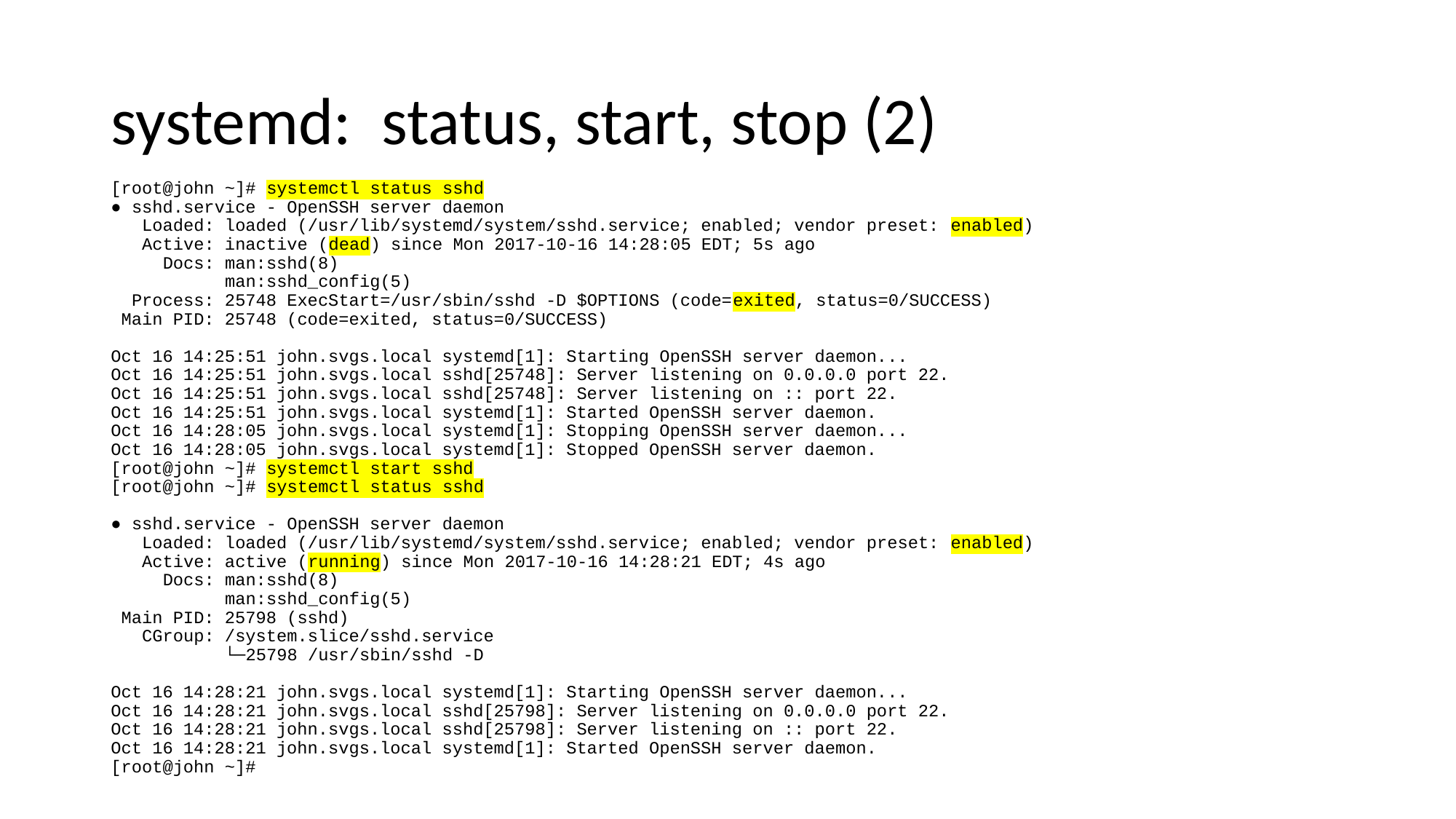

# systemd:  status, start, stop (2)
[root@john ~]# systemctl status sshd
● sshd.service - OpenSSH server daemon
   Loaded: loaded (/usr/lib/systemd/system/sshd.service; enabled; vendor preset: enabled)
   Active: inactive (dead) since Mon 2017-10-16 14:28:05 EDT; 5s ago
     Docs: man:sshd(8)
           man:sshd_config(5)
  Process: 25748 ExecStart=/usr/sbin/sshd -D $OPTIONS (code=exited, status=0/SUCCESS)
 Main PID: 25748 (code=exited, status=0/SUCCESS)

Oct 16 14:25:51 john.svgs.local systemd[1]: Starting OpenSSH server daemon...
Oct 16 14:25:51 john.svgs.local sshd[25748]: Server listening on 0.0.0.0 port 22.
Oct 16 14:25:51 john.svgs.local sshd[25748]: Server listening on :: port 22.
Oct 16 14:25:51 john.svgs.local systemd[1]: Started OpenSSH server daemon.
Oct 16 14:28:05 john.svgs.local systemd[1]: Stopping OpenSSH server daemon...
Oct 16 14:28:05 john.svgs.local systemd[1]: Stopped OpenSSH server daemon.
[root@john ~]# systemctl start sshd
[root@john ~]# systemctl status sshd

● sshd.service - OpenSSH server daemon
   Loaded: loaded (/usr/lib/systemd/system/sshd.service; enabled; vendor preset: enabled)
   Active: active (running) since Mon 2017-10-16 14:28:21 EDT; 4s ago
     Docs: man:sshd(8)
           man:sshd_config(5)
 Main PID: 25798 (sshd)
   CGroup: /system.slice/sshd.service
           └─25798 /usr/sbin/sshd -D

Oct 16 14:28:21 john.svgs.local systemd[1]: Starting OpenSSH server daemon...
Oct 16 14:28:21 john.svgs.local sshd[25798]: Server listening on 0.0.0.0 port 22.
Oct 16 14:28:21 john.svgs.local sshd[25798]: Server listening on :: port 22.
Oct 16 14:28:21 john.svgs.local systemd[1]: Started OpenSSH server daemon.
[root@john ~]#